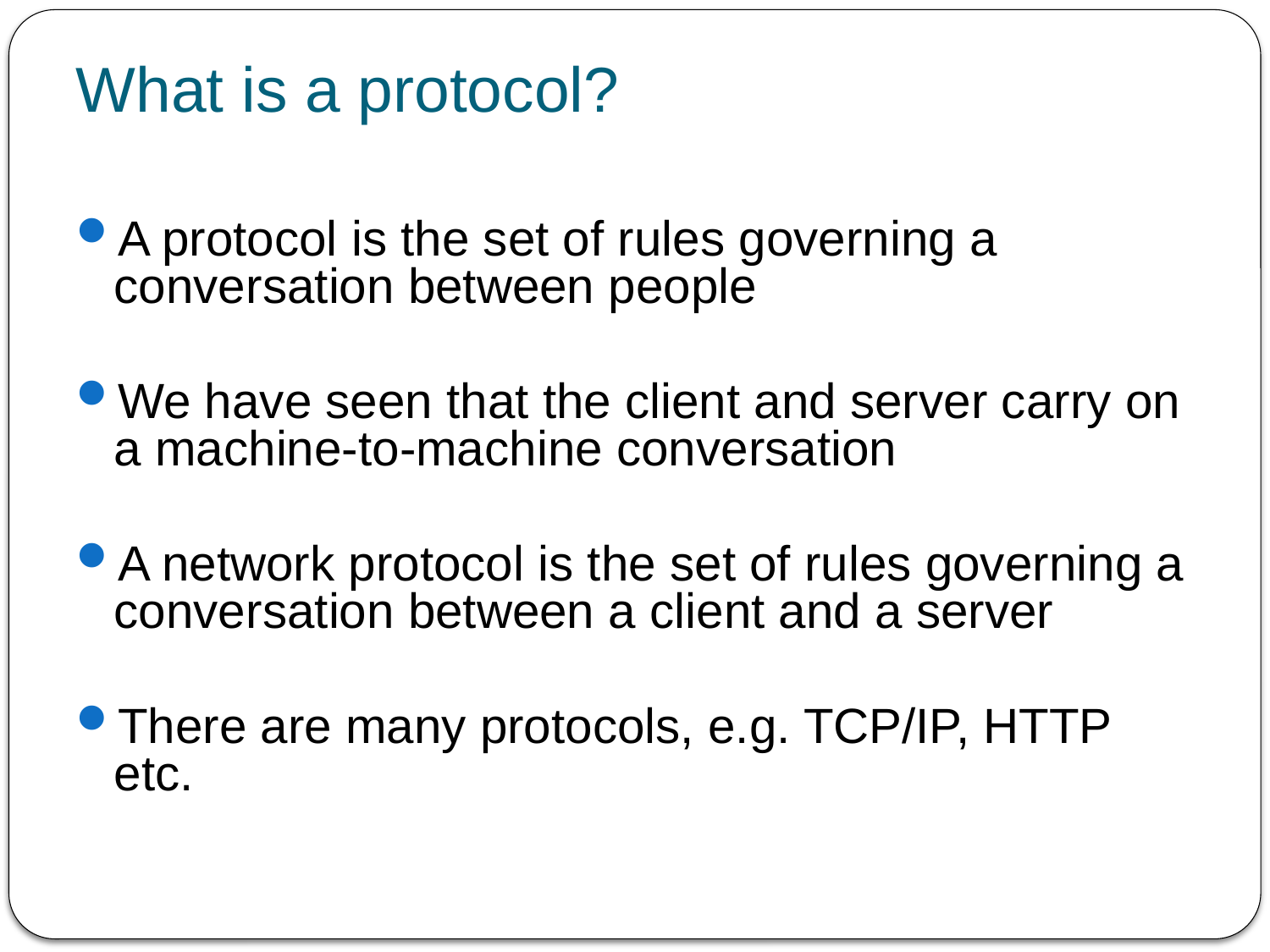

# What is a protocol?
A protocol is the set of rules governing a conversation between people

We have seen that the client and server carry on a machine-to-machine conversation

A network protocol is the set of rules governing a conversation between a client and a server

There are many protocols, e.g. TCP/IP, HTTP etc.